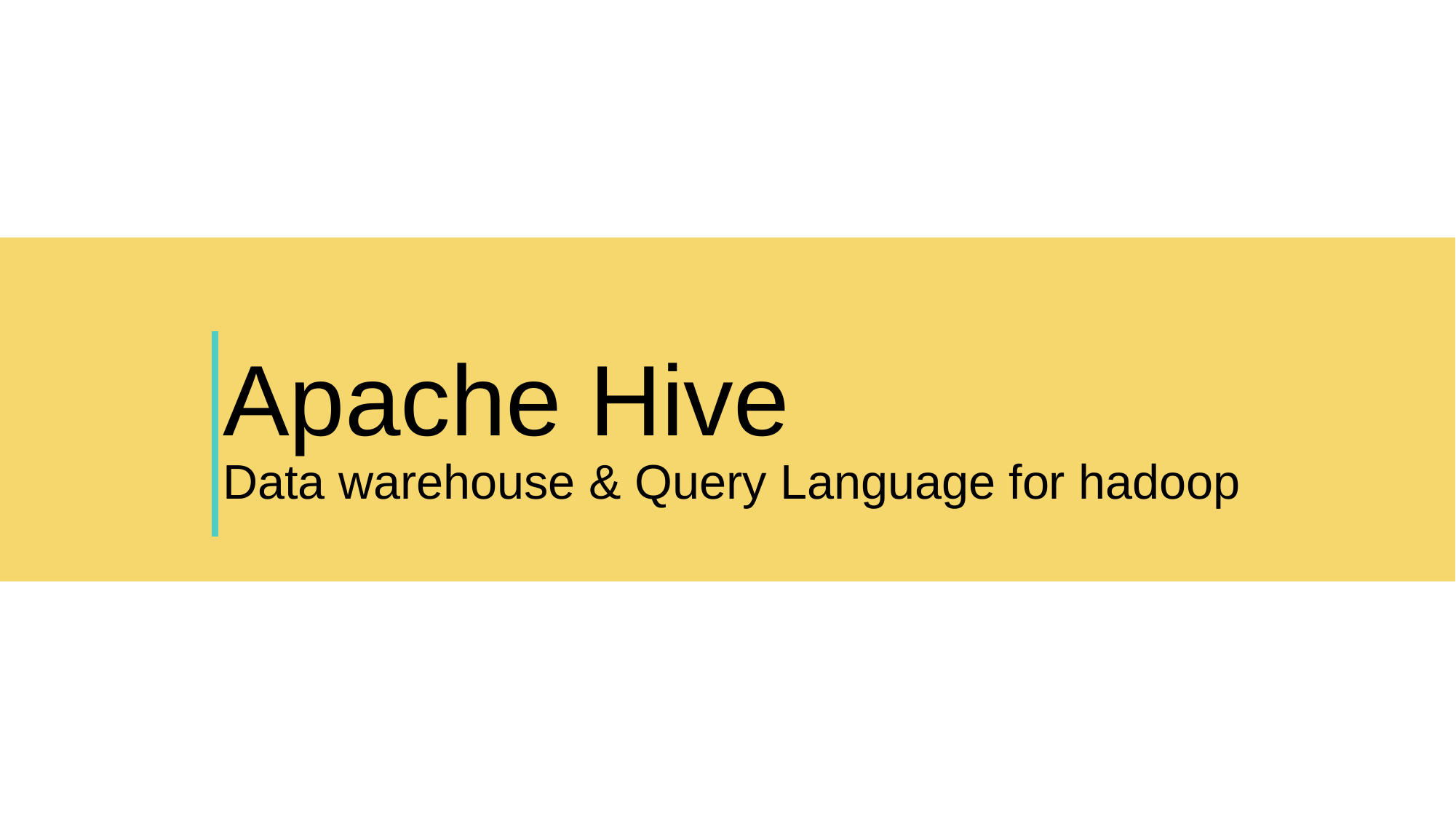

# Apache Hive Data warehouse & Query Language for hadoop